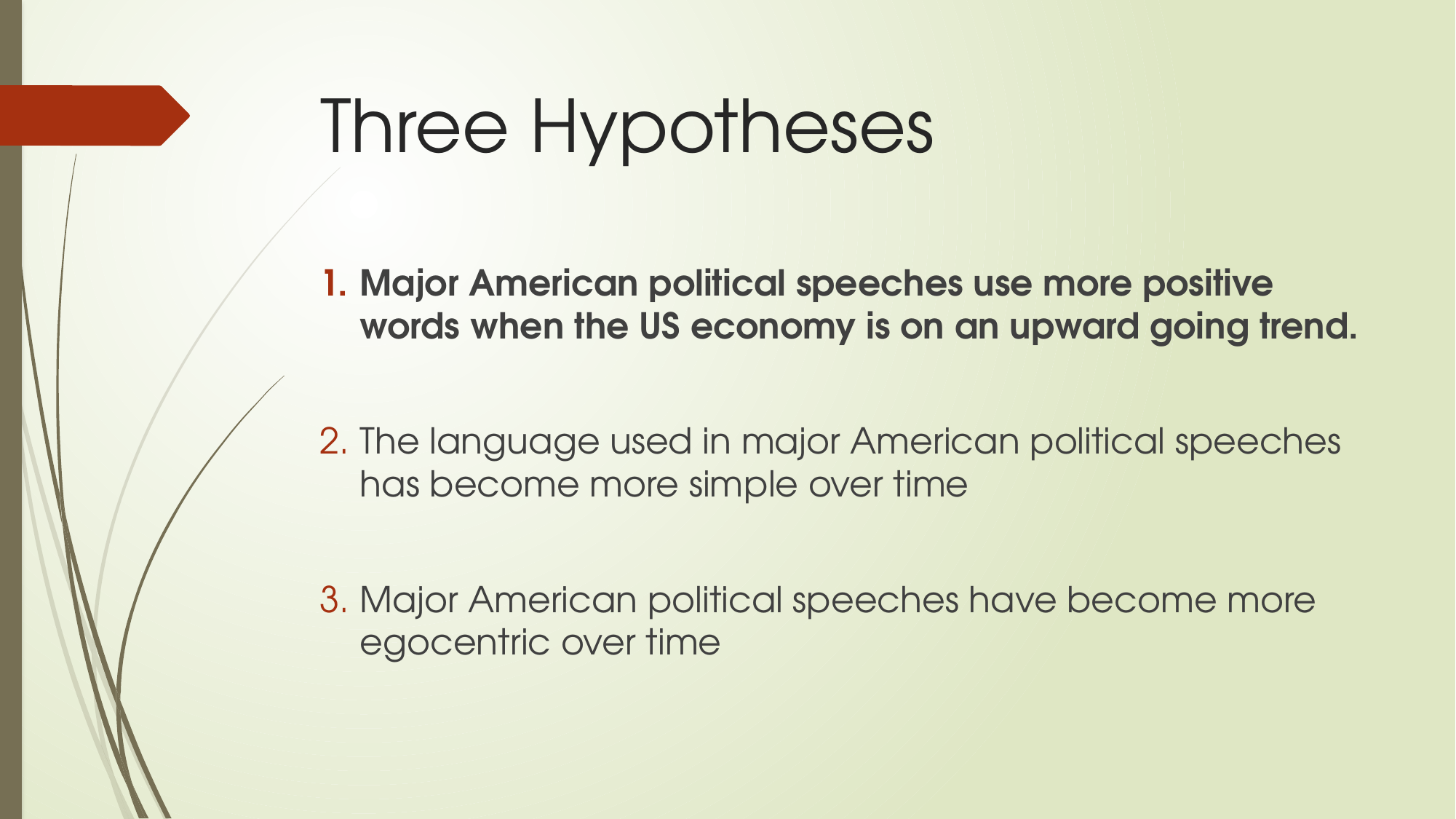

# Three Hypotheses
Major American political speeches use more positive words when the US economy is on an upward going trend.

The language used in major American political speeches has become more simple over time

Major American political speeches have become more egocentric over time